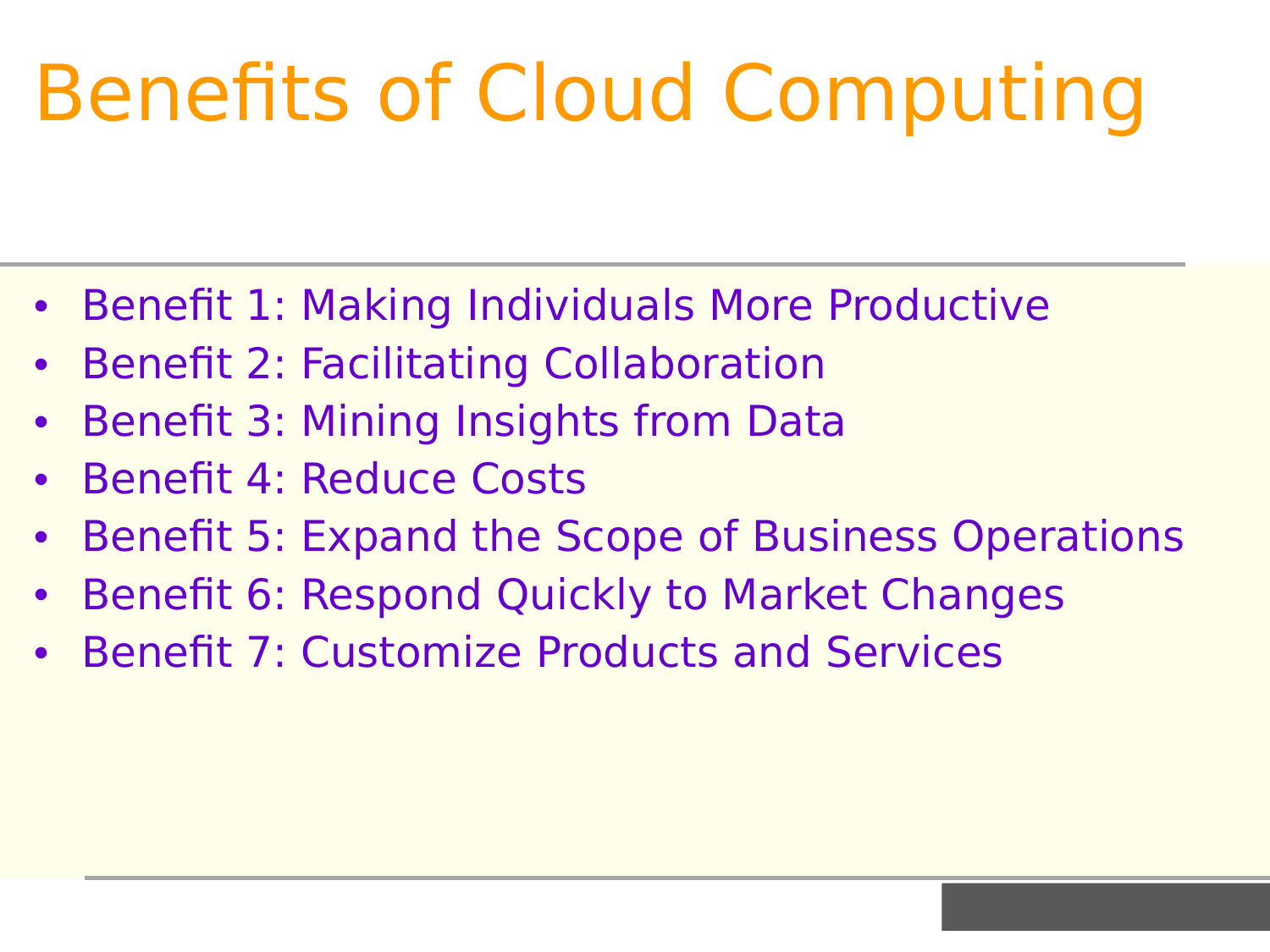

Benefits of Cloud Computing
Benefit 1: Making Individuals More Productive
Benefit 2: Facilitating Collaboration
Benefit 3: Mining Insights from Data
Benefit 4: Reduce Costs
Benefit 5: Expand the Scope of Business Operations
Benefit 6: Respond Quickly to Market Changes
Benefit 7: Customize Products and Services